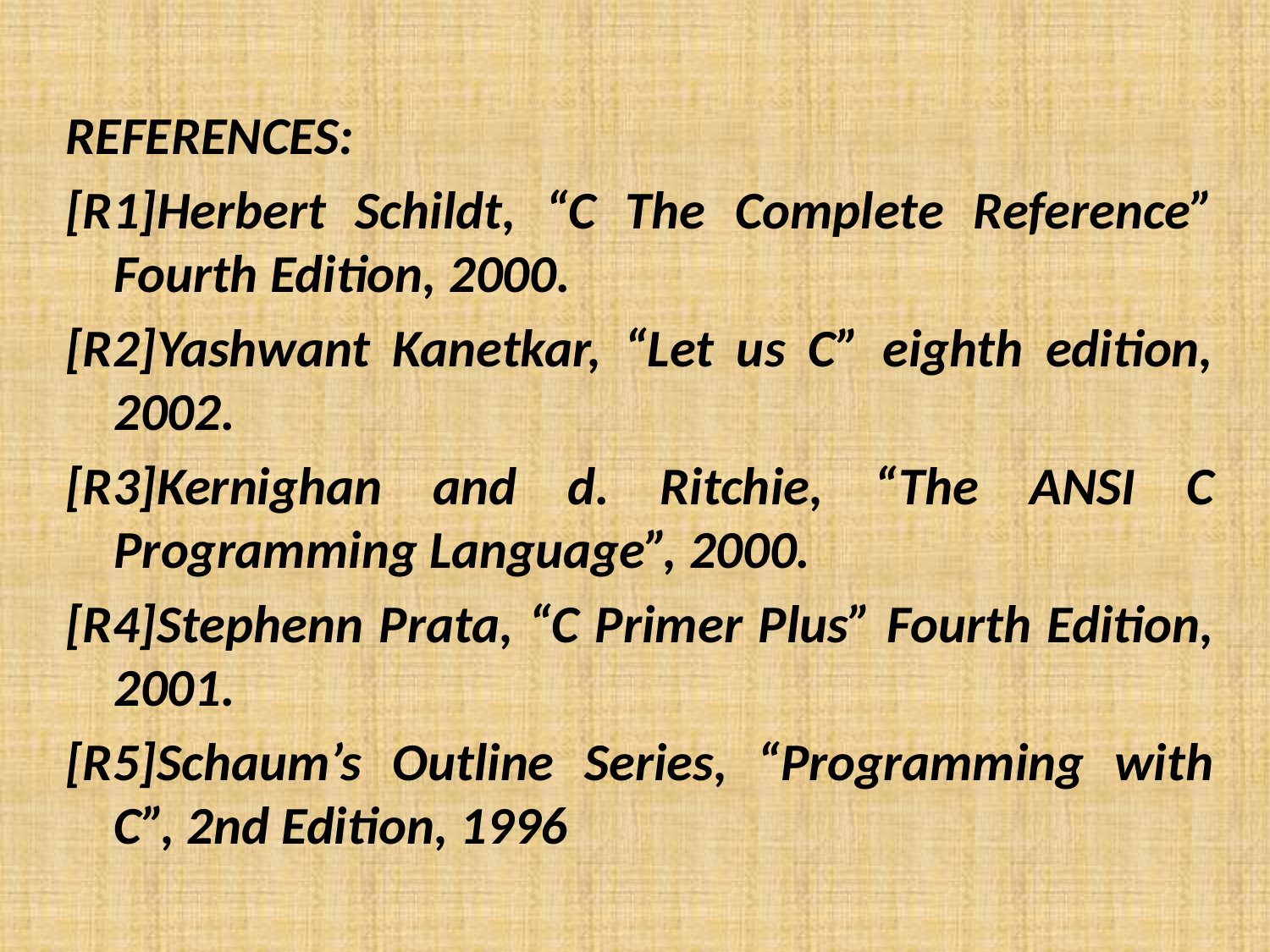

REFERENCES:
[R1]Herbert Schildt, “C The Complete Reference” Fourth Edition, 2000.
[R2]Yashwant Kanetkar, “Let us C” eighth edition, 2002.
[R3]Kernighan and d. Ritchie, “The ANSI C Programming Language”, 2000.
[R4]Stephenn Prata, “C Primer Plus” Fourth Edition, 2001.
[R5]Schaum’s Outline Series, “Programming with C”, 2nd Edition, 1996